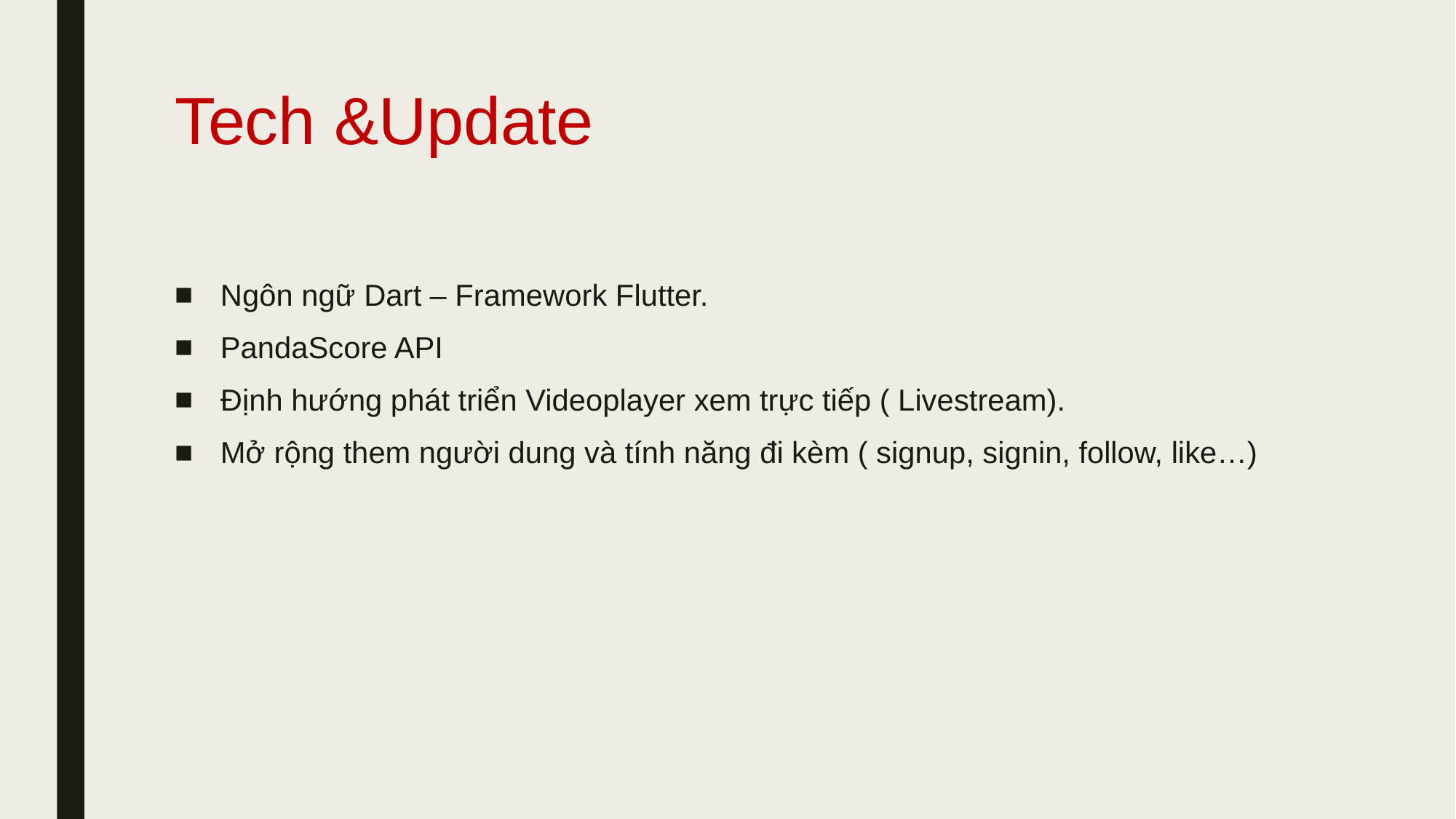

# Tech &Update
Ngôn ngữ Dart – Framework Flutter.
PandaScore API
Định hướng phát triển Videoplayer xem trực tiếp ( Livestream).
Mở rộng them người dung và tính năng đi kèm ( signup, signin, follow, like…)